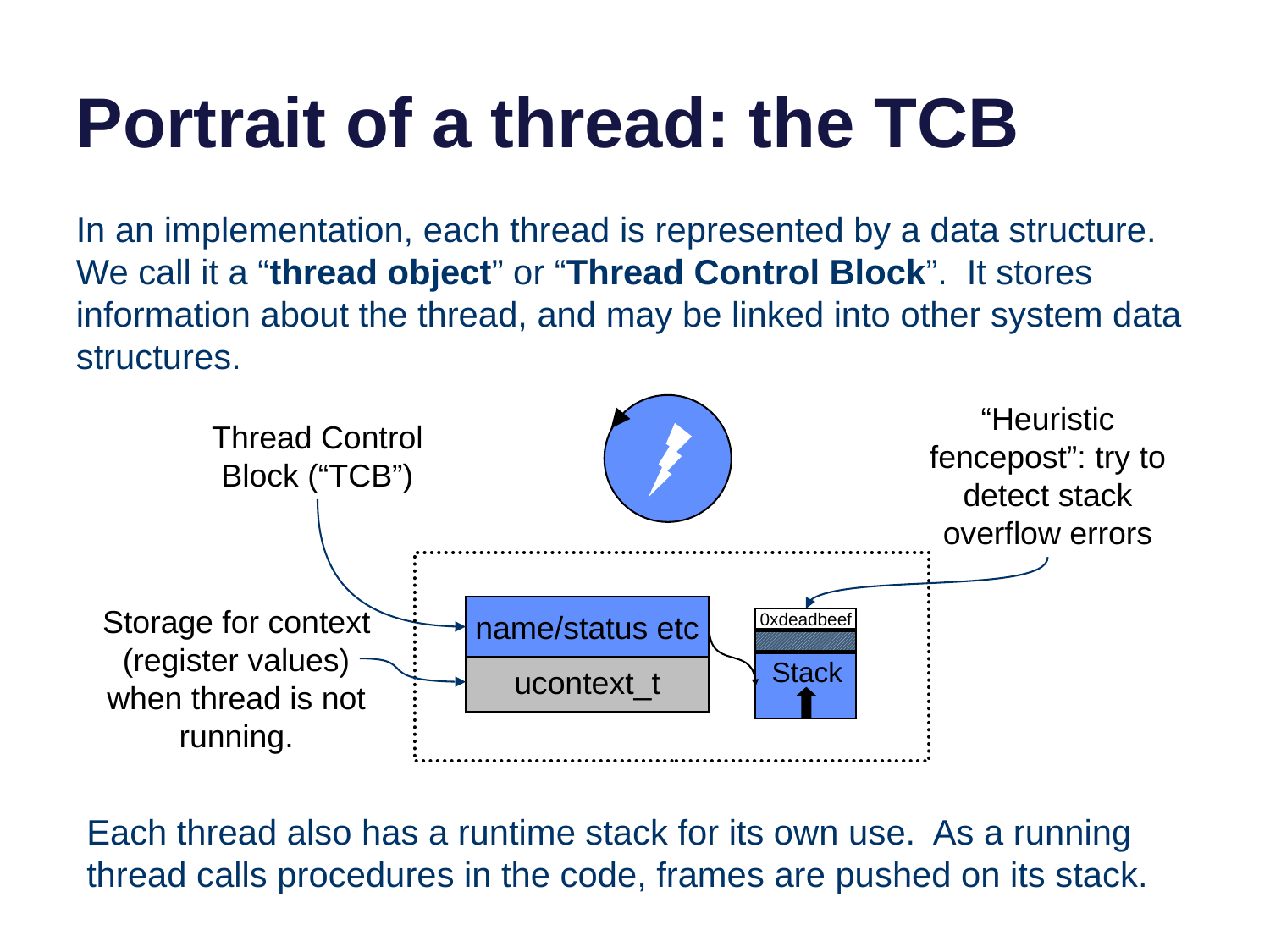

# Portrait of a thread: the TCB
In an implementation, each thread is represented by a data structure.  We call it a “thread object” or “Thread Control Block”.  It stores information about the thread, and may be linked into other system data structures.
“Heuristic fencepost”: try to detect stack overflow errors

Thread Control Block (“TCB”)

Storage for context (register values) when thread is not running.
name/status etc
0xdeadbeef

Stack
ucontext_t

Each thread also has a runtime stack for its own use.  As a running thread calls procedures in the code, frames are pushed on its stack.